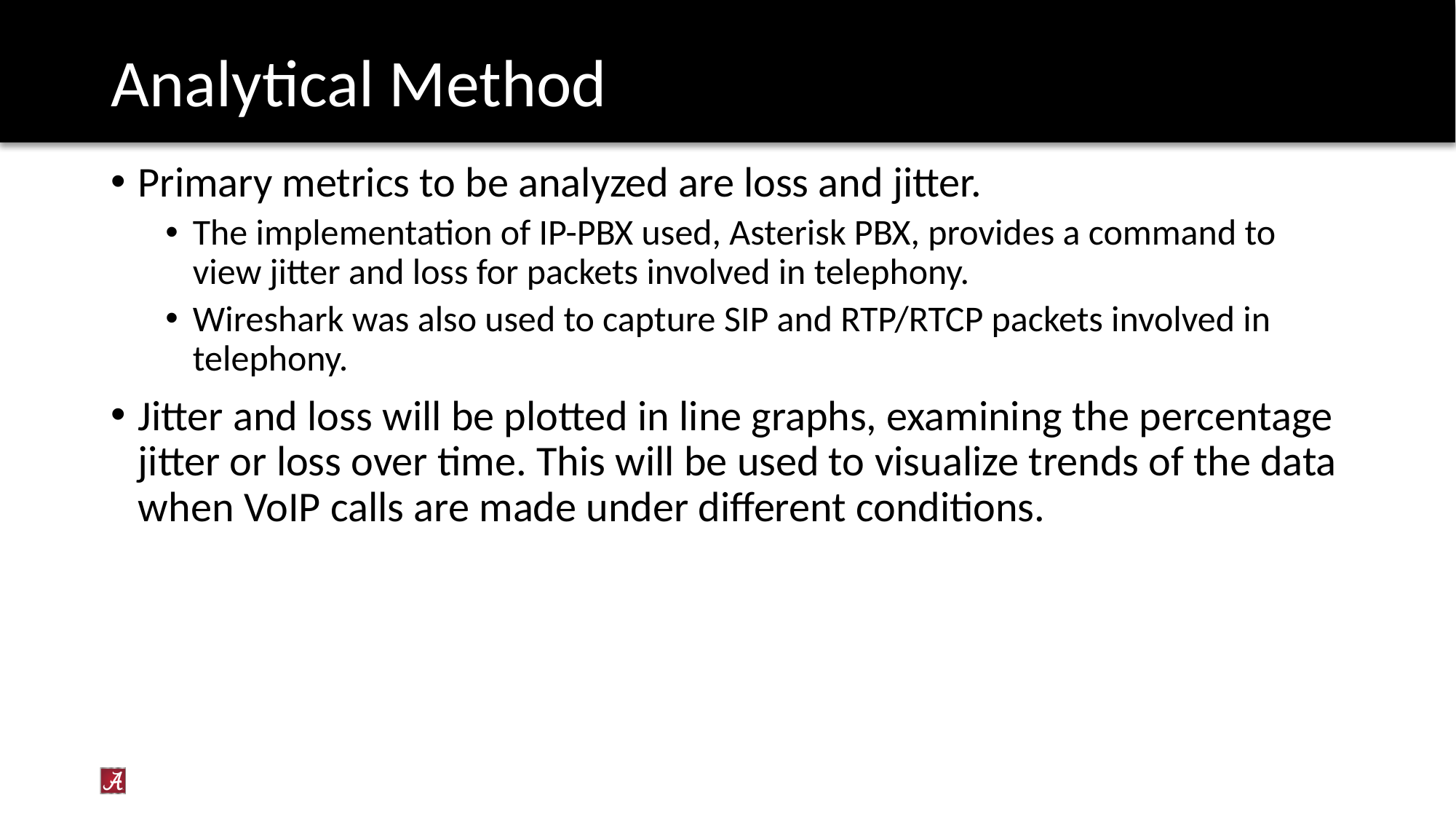

# Analytical Method
Primary metrics to be analyzed are loss and jitter.
The implementation of IP-PBX used, Asterisk PBX, provides a command to view jitter and loss for packets involved in telephony.
Wireshark was also used to capture SIP and RTP/RTCP packets involved in telephony.
Jitter and loss will be plotted in line graphs, examining the percentage jitter or loss over time. This will be used to visualize trends of the data when VoIP calls are made under different conditions.